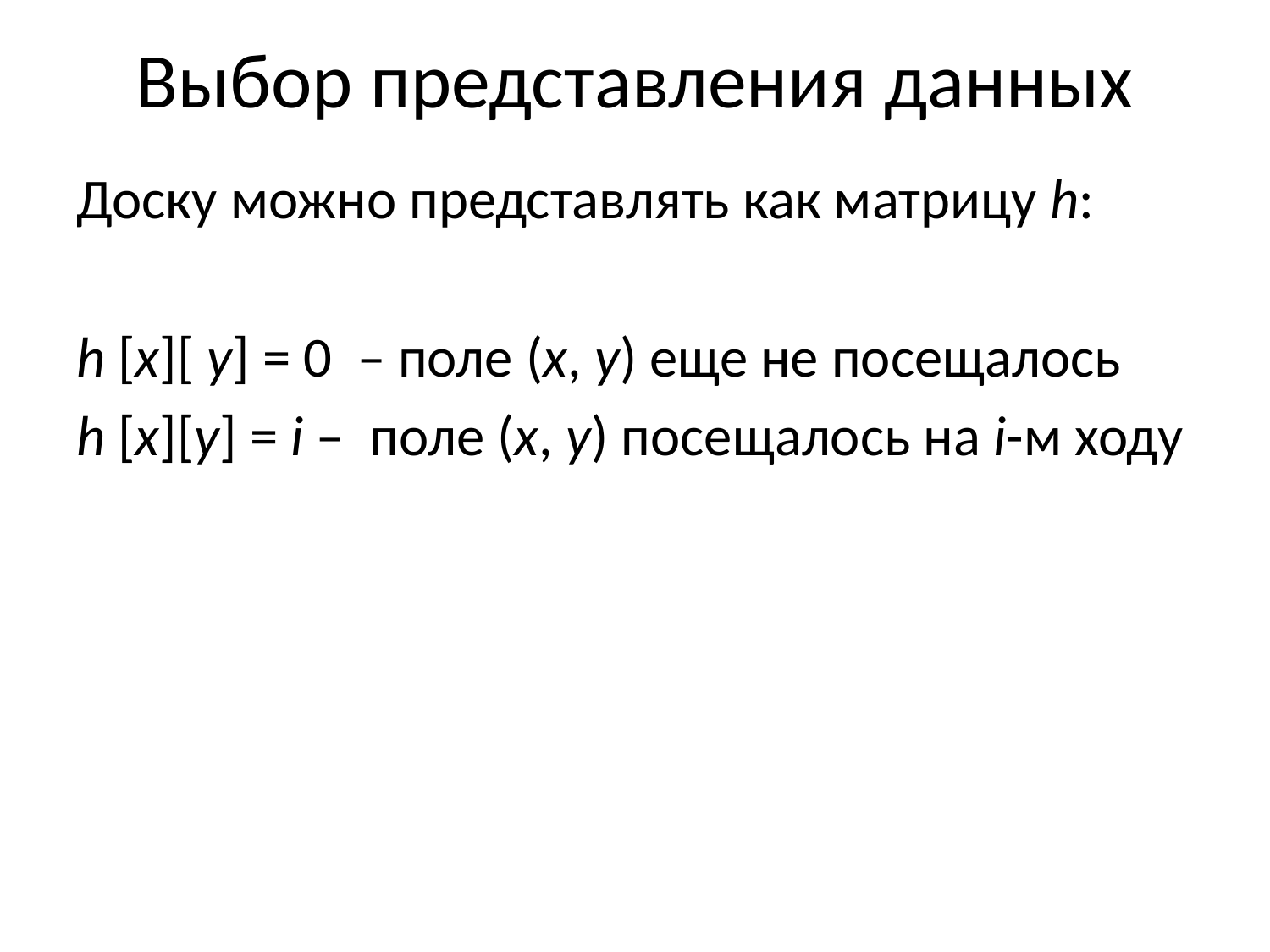

# Выбор представления данных
Доску можно представлять как матрицу h:

h [х][ у] = 0  – поле (х, у) еще не посещалось
h [х][у] = i –  поле (х, у) посещалось на i-м ходу